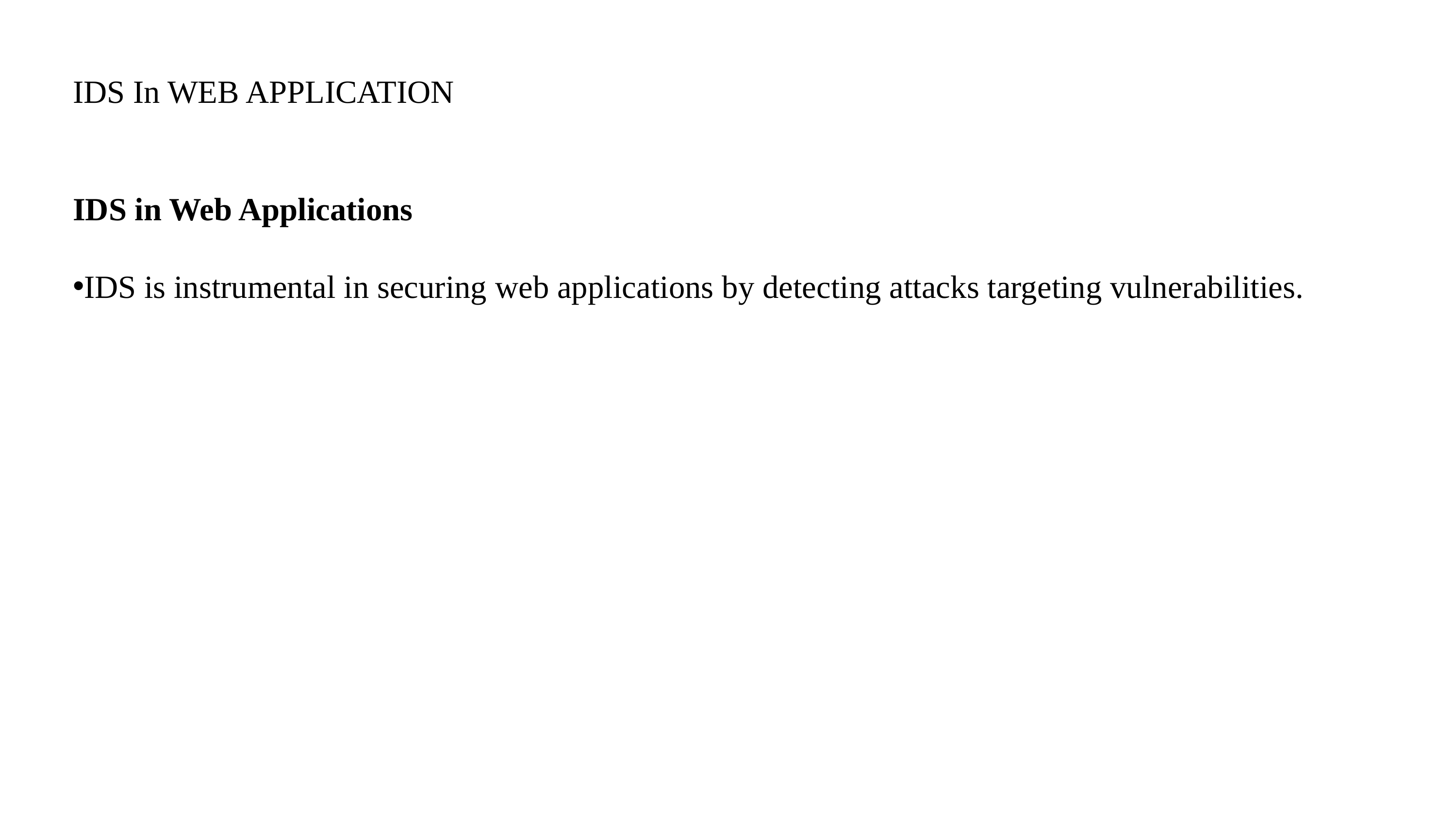

# IDS In WEB APPLICATION
IDS in Web Applications

IDS is instrumental in securing web applications by detecting attacks targeting vulnerabilities.